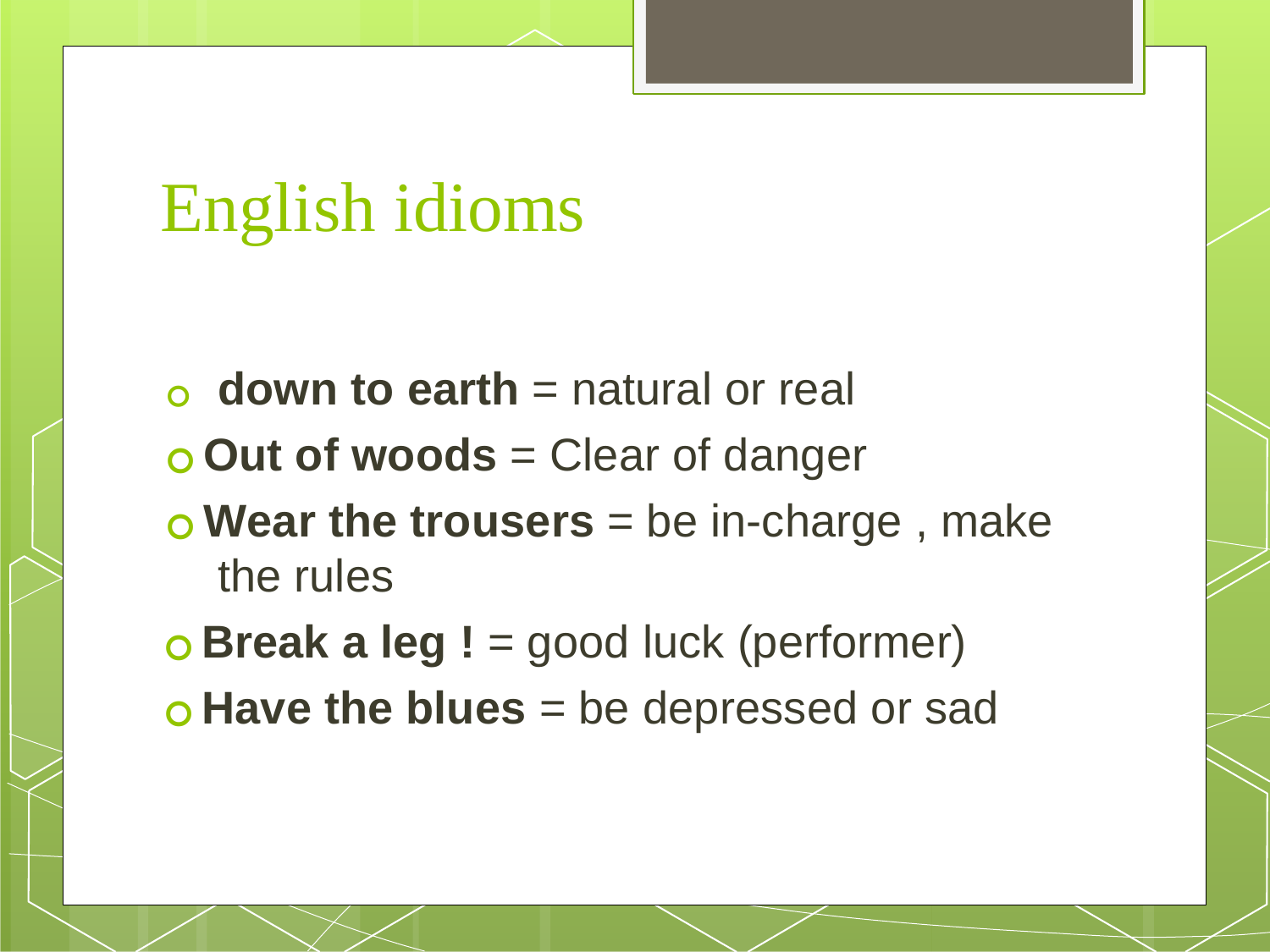

# English idioms
🞇	down to earth = natural or real
🞇 Out of woods = Clear of danger
🞇 Wear the trousers = be in-charge , make  the rules
🞇 Break a leg ! = good luck (performer)
🞇 Have the blues = be depressed or sad